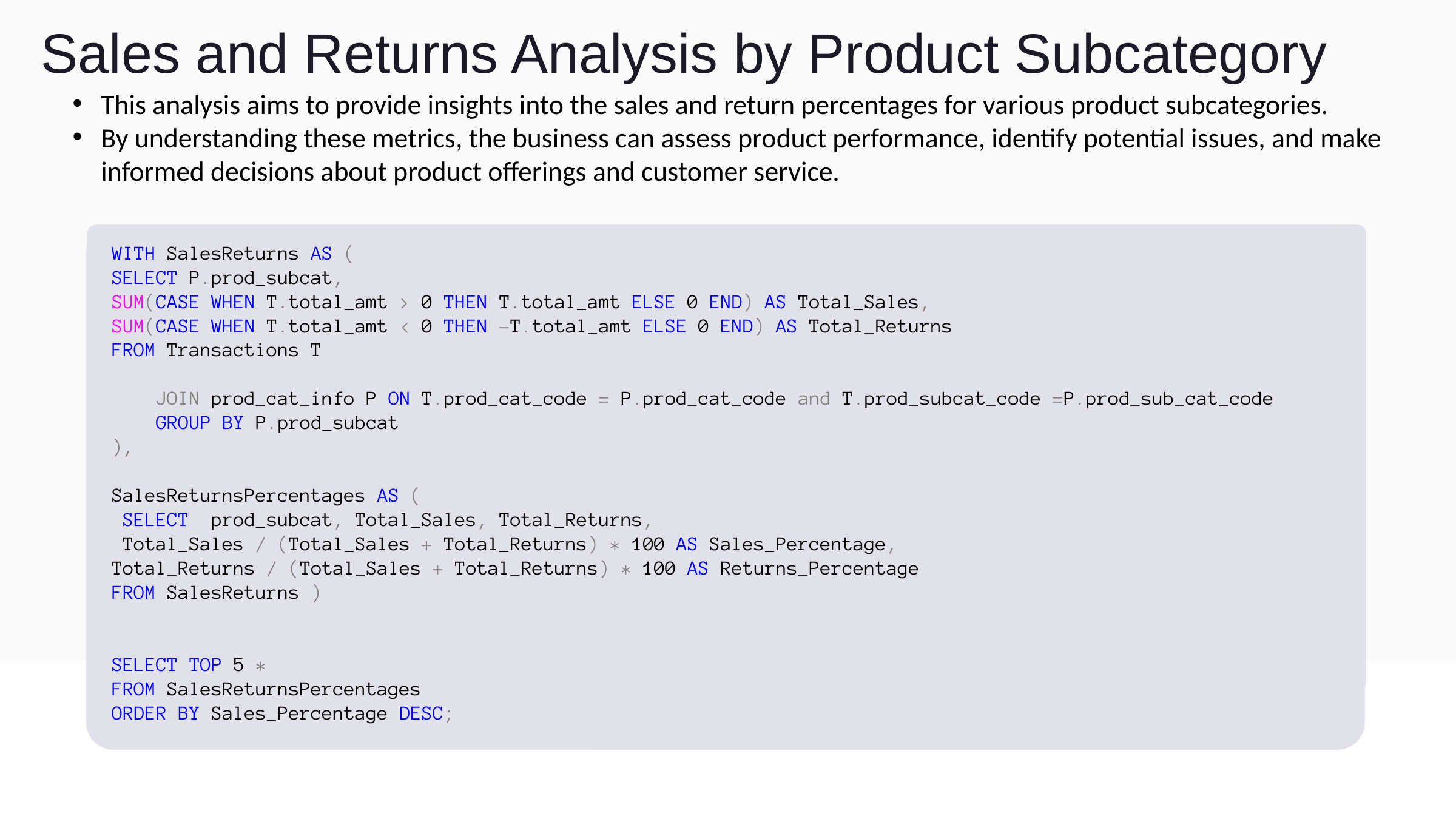

Sales and Returns Analysis by Product Subcategory
This analysis aims to provide insights into the sales and return percentages for various product subcategories.
By understanding these metrics, the business can assess product performance, identify potential issues, and make informed decisions about product offerings and customer service.

WITH SalesReturns AS (
SELECT P.prod_subcat,
SUM(CASE WHEN T.total_amt > 0 THEN T.total_amt ELSE 0 END) AS Total_Sales,
SUM(CASE WHEN T.total_amt < 0 THEN -T.total_amt ELSE 0 END) AS Total_Returns
FROM Transactions T

    JOIN prod_cat_info P ON T.prod_cat_code = P.prod_cat_code and T.prod_subcat_code =P.prod_sub_cat_code
    GROUP BY P.prod_subcat
),

SalesReturnsPercentages AS (
 SELECT  prod_subcat, Total_Sales, Total_Returns,
 Total_Sales / (Total_Sales + Total_Returns) * 100 AS Sales_Percentage,
Total_Returns / (Total_Sales + Total_Returns) * 100 AS Returns_Percentage
FROM SalesReturns )

SELECT TOP 5 *
FROM SalesReturnsPercentages
ORDER BY Sales_Percentage DESC;